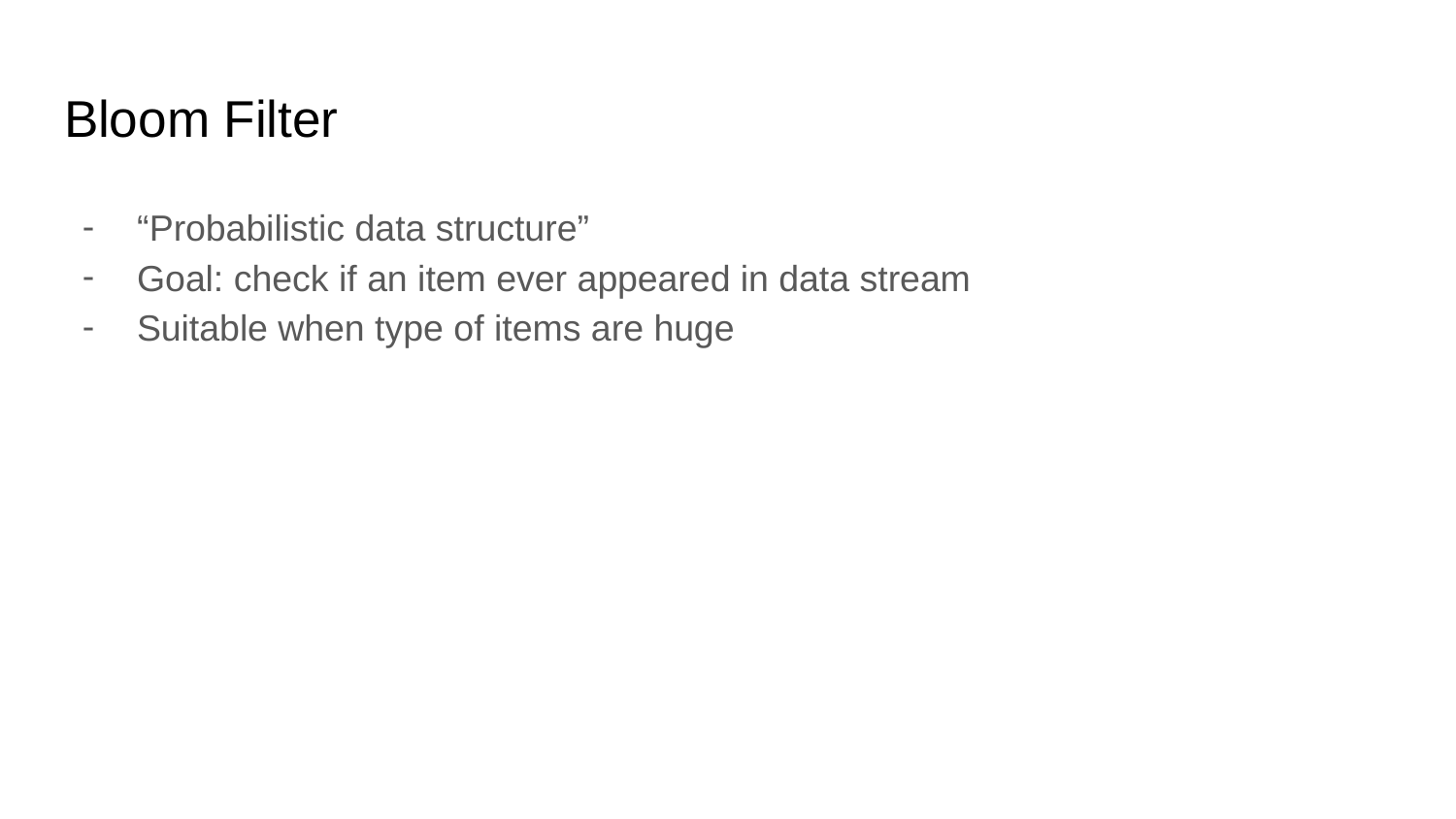

# Bloom Filter
“Probabilistic data structure”
Goal: check if an item ever appeared in data stream
Suitable when type of items are huge